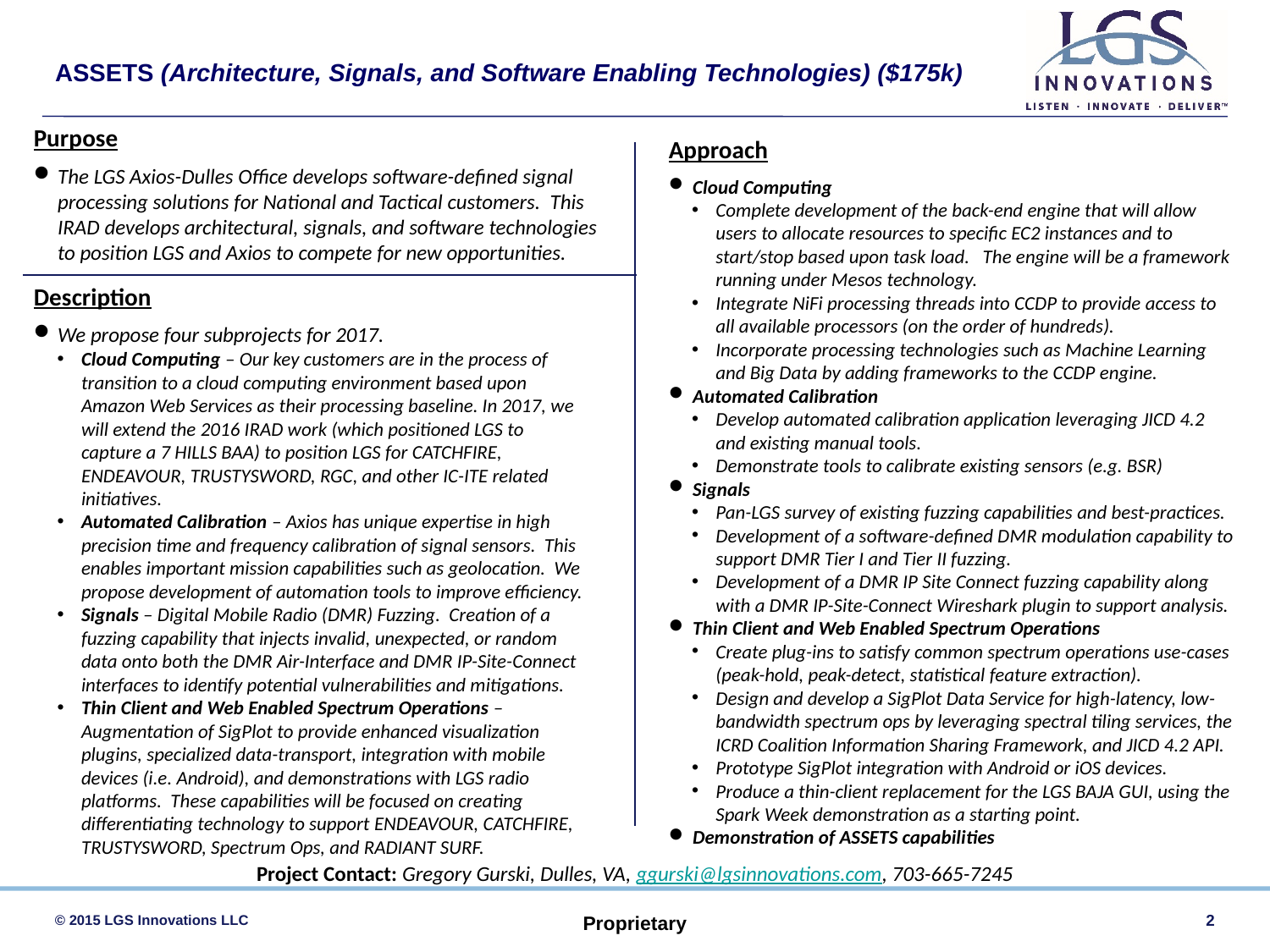

# ASSETS (Architecture, Signals, and Software Enabling Technologies) ($175k)
Purpose
The LGS Axios-Dulles Office develops software-defined signal processing solutions for National and Tactical customers.  This IRAD develops architectural, signals, and software technologies to position LGS and Axios to compete for new opportunities.
Approach
Cloud Computing
Complete development of the back-end engine that will allow users to allocate resources to specific EC2 instances and to start/stop based upon task load.   The engine will be a framework running under Mesos technology.
Integrate NiFi processing threads into CCDP to provide access to all available processors (on the order of hundreds).
Incorporate processing technologies such as Machine Learning and Big Data by adding frameworks to the CCDP engine.
Automated Calibration
Develop automated calibration application leveraging JICD 4.2 and existing manual tools.
Demonstrate tools to calibrate existing sensors (e.g. BSR)
Signals
Pan-LGS survey of existing fuzzing capabilities and best-practices.
Development of a software-defined DMR modulation capability to support DMR Tier I and Tier II fuzzing.
Development of a DMR IP Site Connect fuzzing capability along with a DMR IP-Site-Connect Wireshark plugin to support analysis.
Thin Client and Web Enabled Spectrum Operations
Create plug-ins to satisfy common spectrum operations use-cases (peak-hold, peak-detect, statistical feature extraction).
Design and develop a SigPlot Data Service for high-latency, low-bandwidth spectrum ops by leveraging spectral tiling services, the ICRD Coalition Information Sharing Framework, and JICD 4.2 API.
Prototype SigPlot integration with Android or iOS devices.
Produce a thin-client replacement for the LGS BAJA GUI, using the Spark Week demonstration as a starting point.
Demonstration of ASSETS capabilities
Description
We propose four subprojects for 2017.
Cloud Computing – Our key customers are in the process of transition to a cloud computing environment based upon Amazon Web Services as their processing baseline. In 2017, we will extend the 2016 IRAD work (which positioned LGS to capture a 7 HILLS BAA) to position LGS for CATCHFIRE, ENDEAVOUR, TRUSTYSWORD, RGC, and other IC-ITE related initiatives.
Automated Calibration – Axios has unique expertise in high precision time and frequency calibration of signal sensors.  This enables important mission capabilities such as geolocation.  We propose development of automation tools to improve efficiency.
Signals – Digital Mobile Radio (DMR) Fuzzing.  Creation of a fuzzing capability that injects invalid, unexpected, or random data onto both the DMR Air-Interface and DMR IP-Site-Connect interfaces to identify potential vulnerabilities and mitigations.
Thin Client and Web Enabled Spectrum Operations – Augmentation of SigPlot to provide enhanced visualization plugins, specialized data-transport, integration with mobile devices (i.e. Android), and demonstrations with LGS radio platforms.  These capabilities will be focused on creating differentiating technology to support ENDEAVOUR, CATCHFIRE, TRUSTYSWORD, Spectrum Ops, and RADIANT SURF.
Project Contact: Gregory Gurski, Dulles, VA, ggurski@lgsinnovations.com, 703-665-7245
2